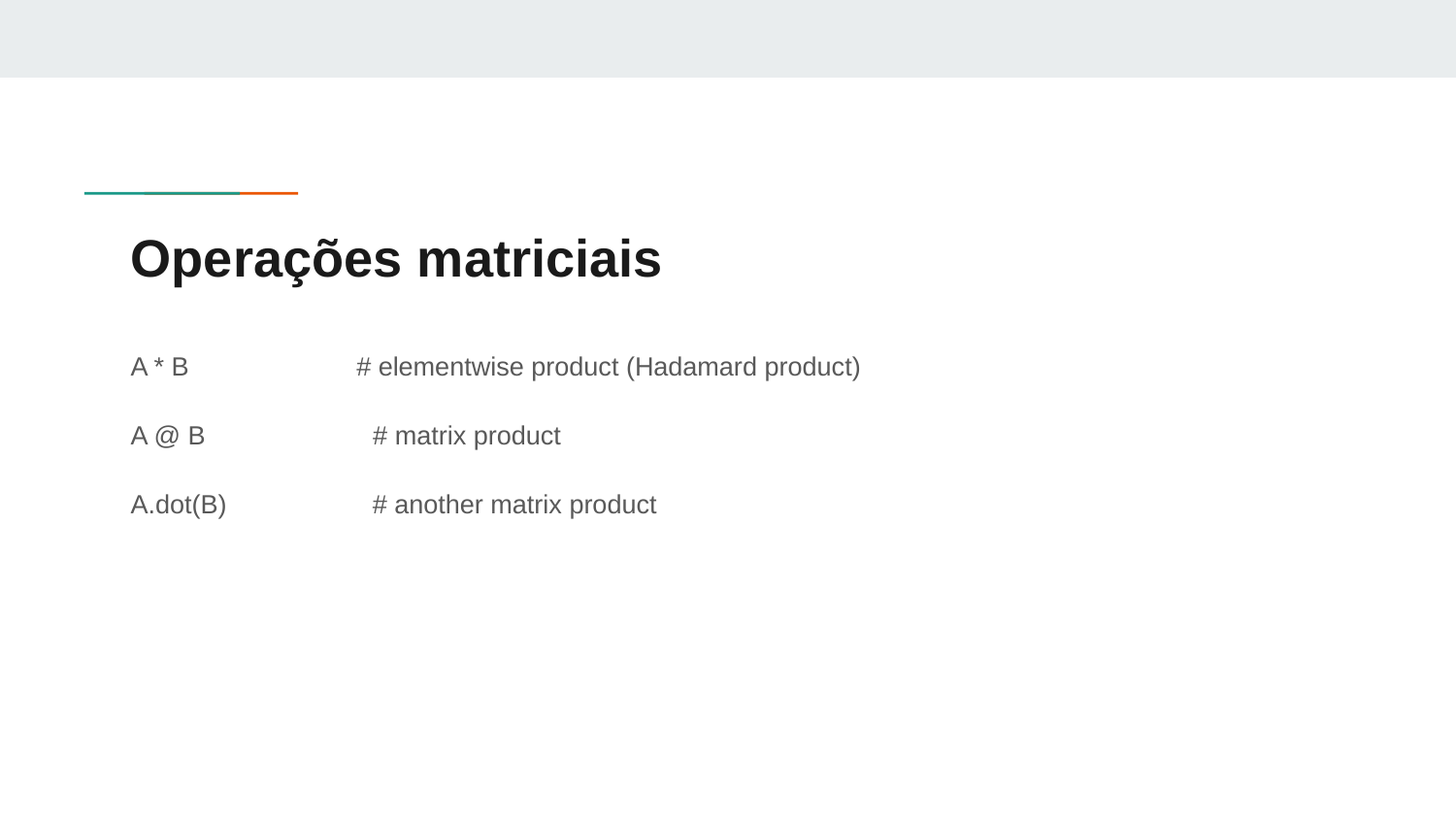

# Operações matriciais
A * B                       # elementwise product (Hadamard product)
A @ B                       # matrix product
A.dot(B)                    # another matrix product